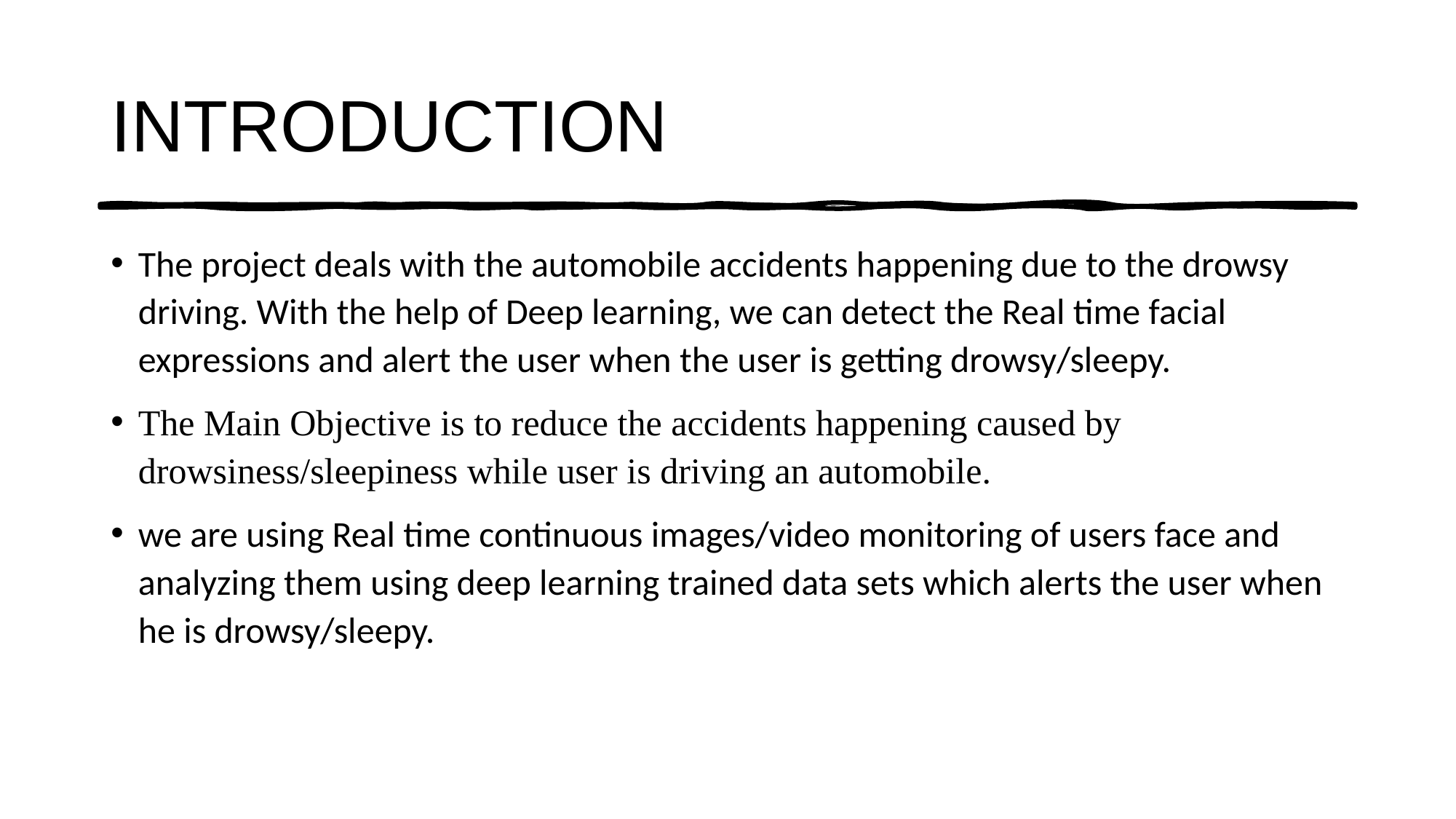

# INTRODUCTION
The project deals with the automobile accidents happening due to the drowsy driving. With the help of Deep learning, we can detect the Real time facial expressions and alert the user when the user is getting drowsy/sleepy.
The Main Objective is to reduce the accidents happening caused by drowsiness/sleepiness while user is driving an automobile.
we are using Real time continuous images/video monitoring of users face and analyzing them using deep learning trained data sets which alerts the user when he is drowsy/sleepy.